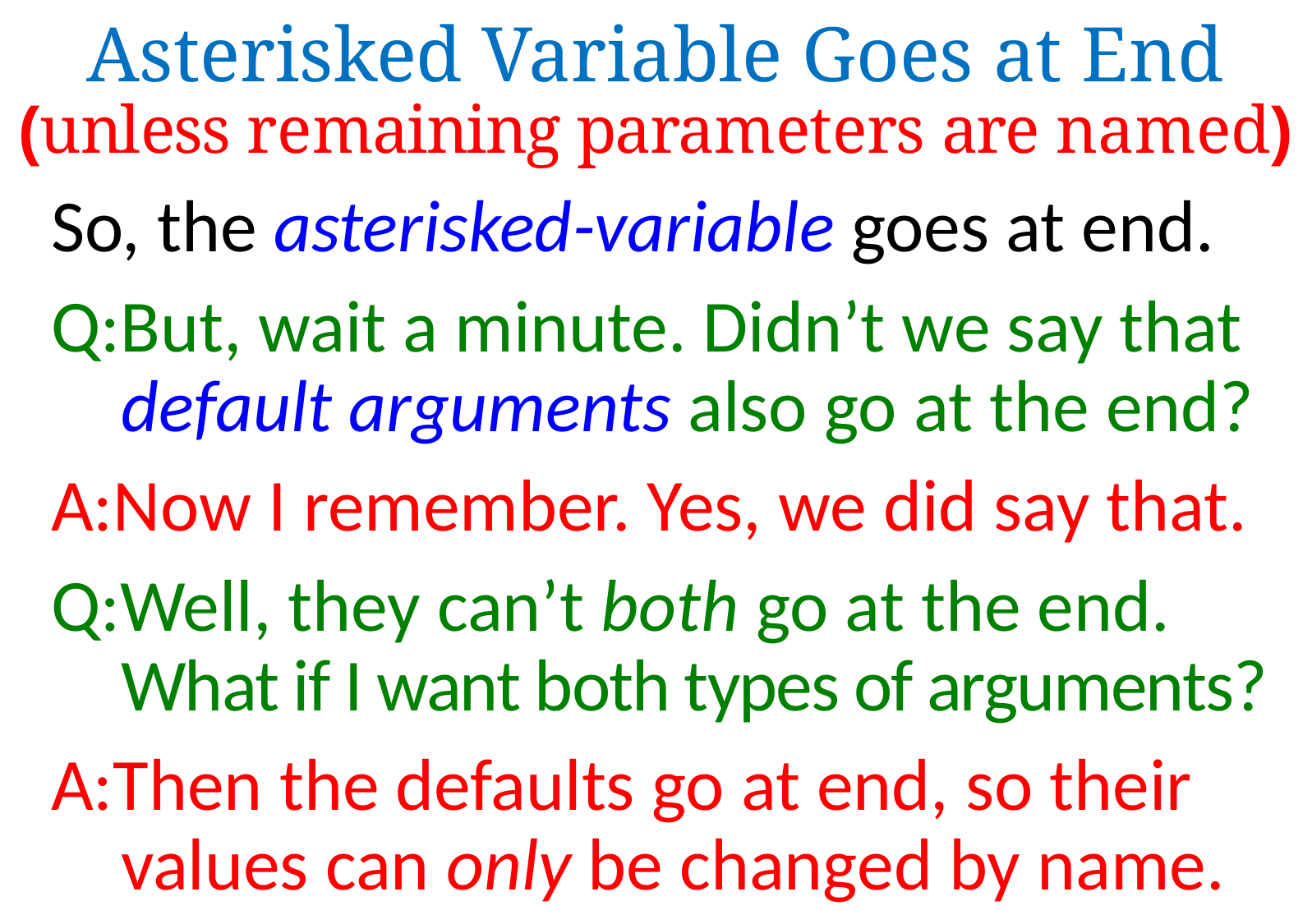

Asterisked Variable Goes at End
(unless remaining parameters are named)
So, the asterisked-variable goes at end.
Q:But, wait a minute. Didn’t we say that default arguments also go at the end?
A:Now I remember. Yes, we did say that.
Q:Well, they can’t both go at the end. What if I want both types of arguments?
A:Then the defaults go at end, so their
values can only be changed by name.